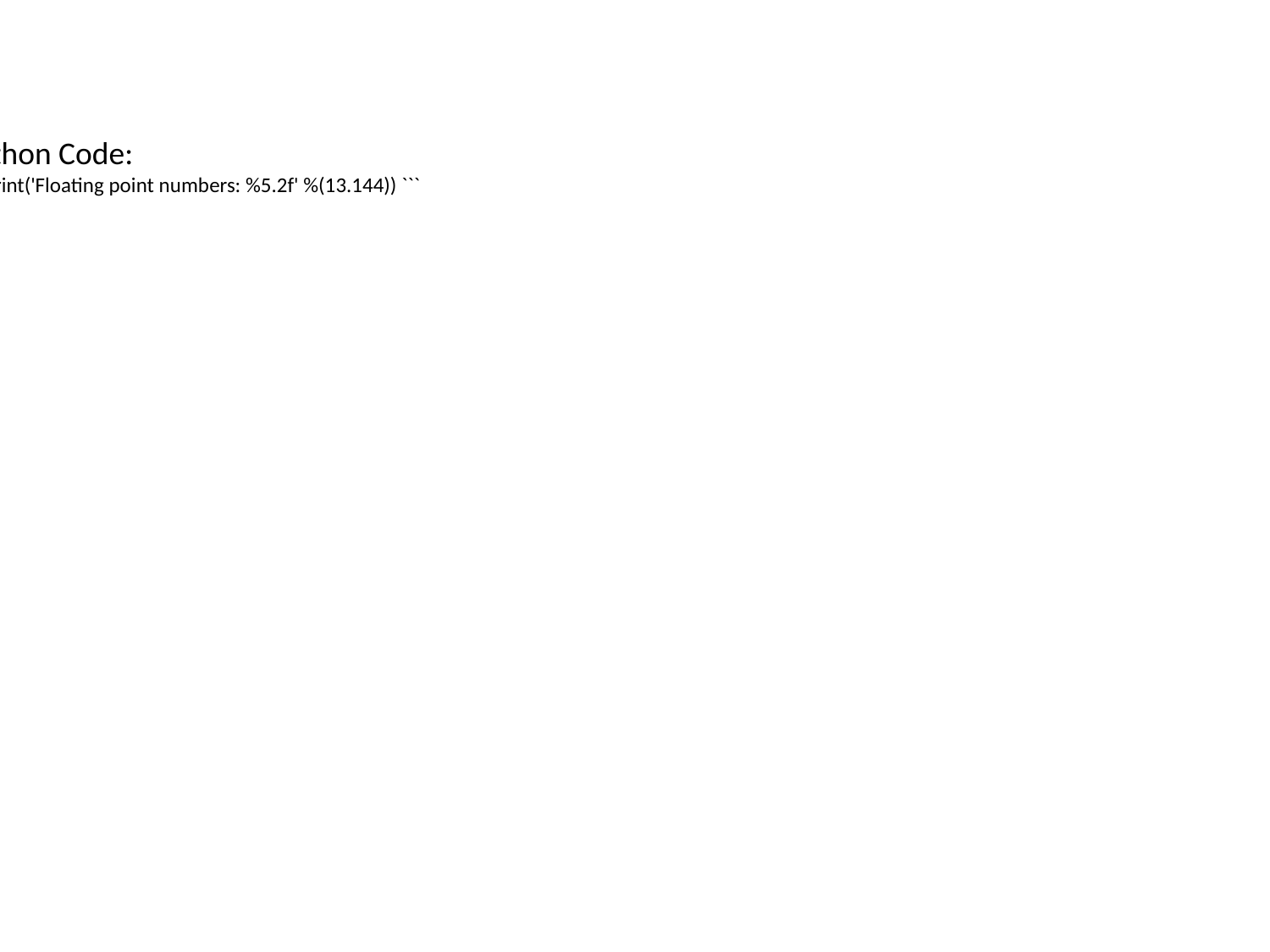

Python Code:
``` print('Floating point numbers: %5.2f' %(13.144)) ```